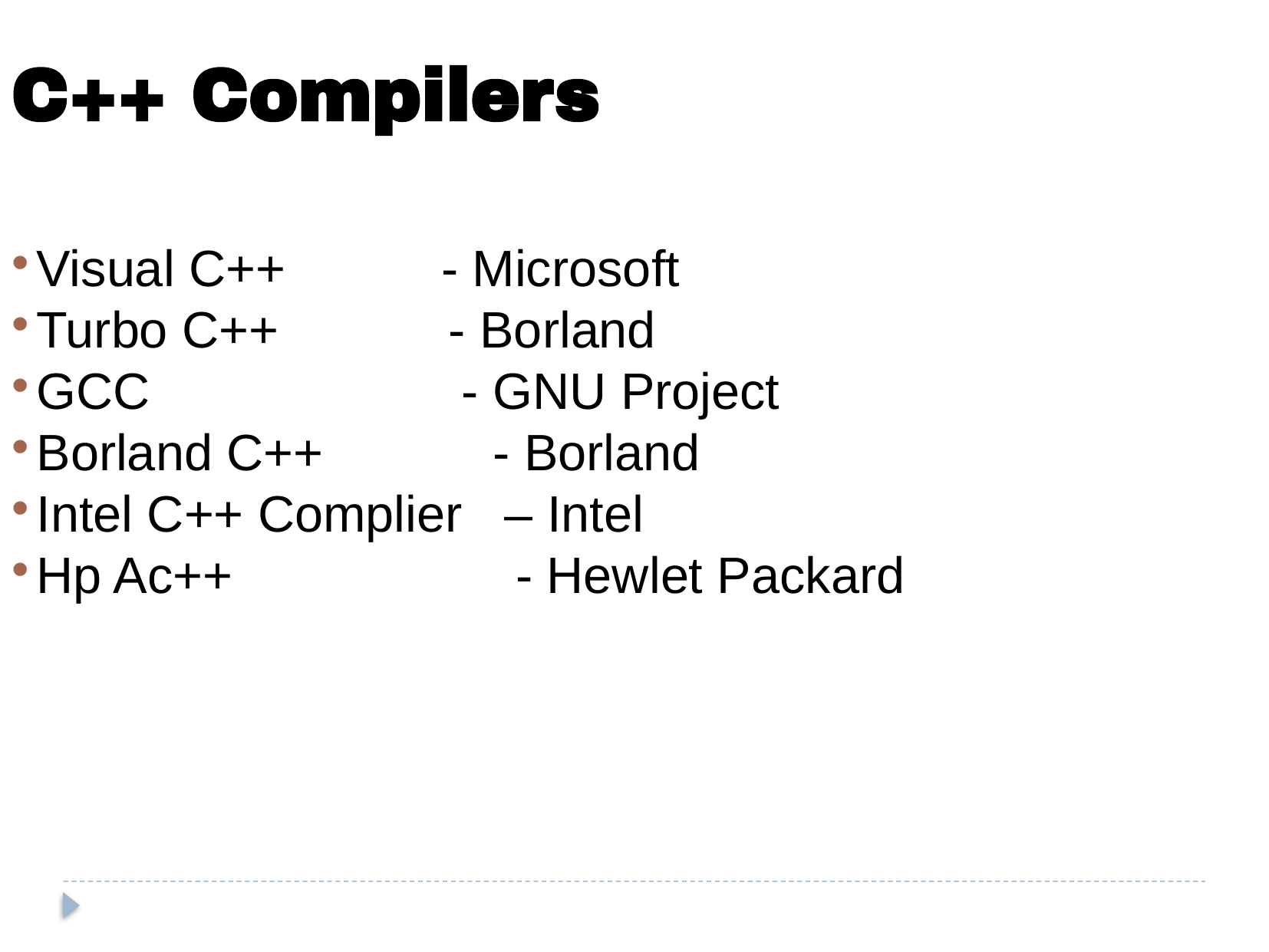

C++ Compilers
Visual C++           - Microsoft
Turbo C++            - Borland
GCC                      - GNU Project
Borland C++            - Borland
Intel C++ Complier   – Intel
Hp Ac++                    - Hewlet Packard